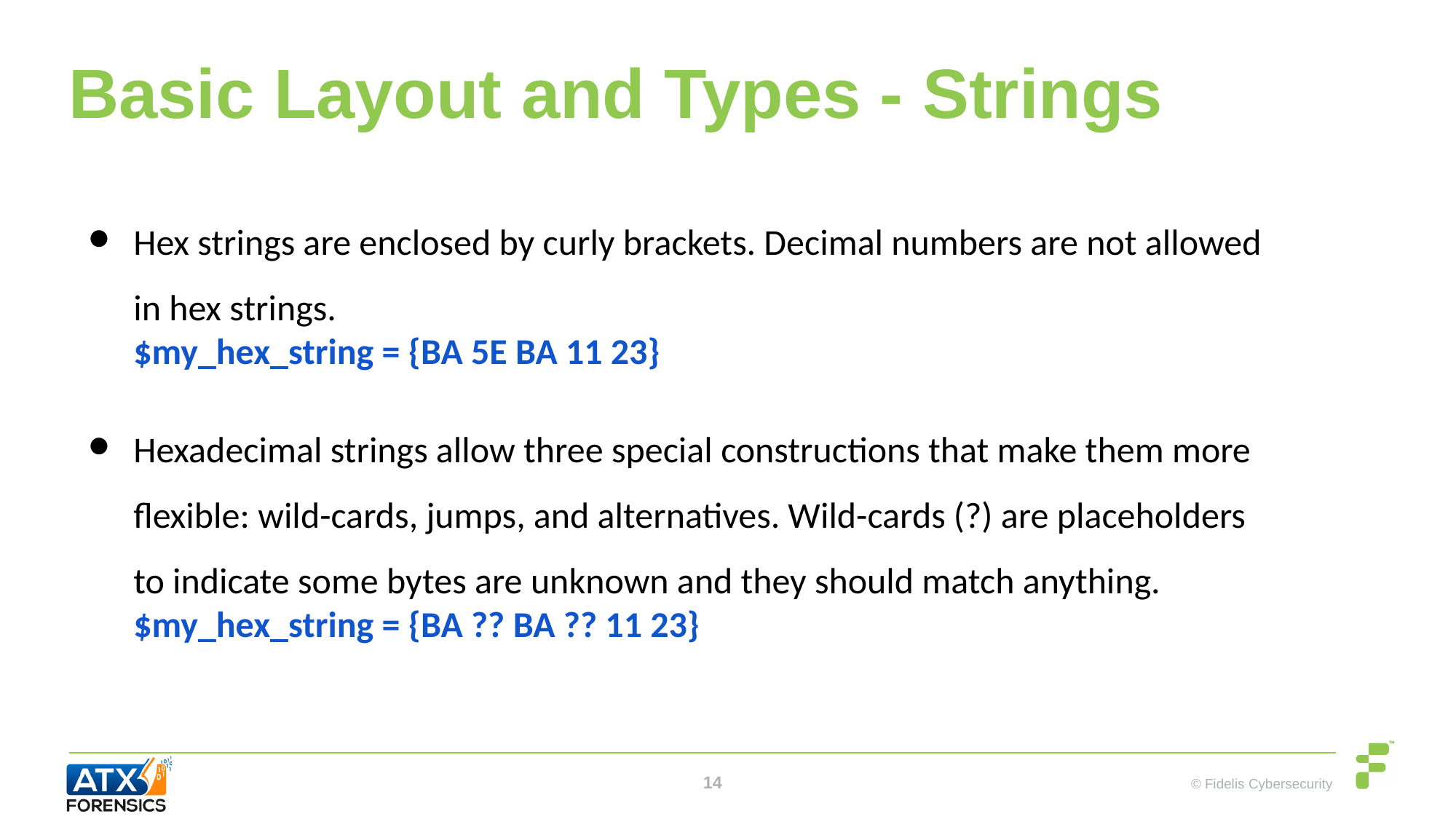

# Basic Layout and Types - Strings

Hex strings are enclosed by curly brackets. Decimal numbers are not allowed in hex strings.
$my_hex_string = {BA 5E BA 11 23}

Hexadecimal strings allow three special constructions that make them more flexible: wild-cards, jumps, and alternatives. Wild-cards (?) are placeholders to indicate some bytes are unknown and they should match anything.
$my_hex_string = {BA ?? BA ?? 11 23}

14